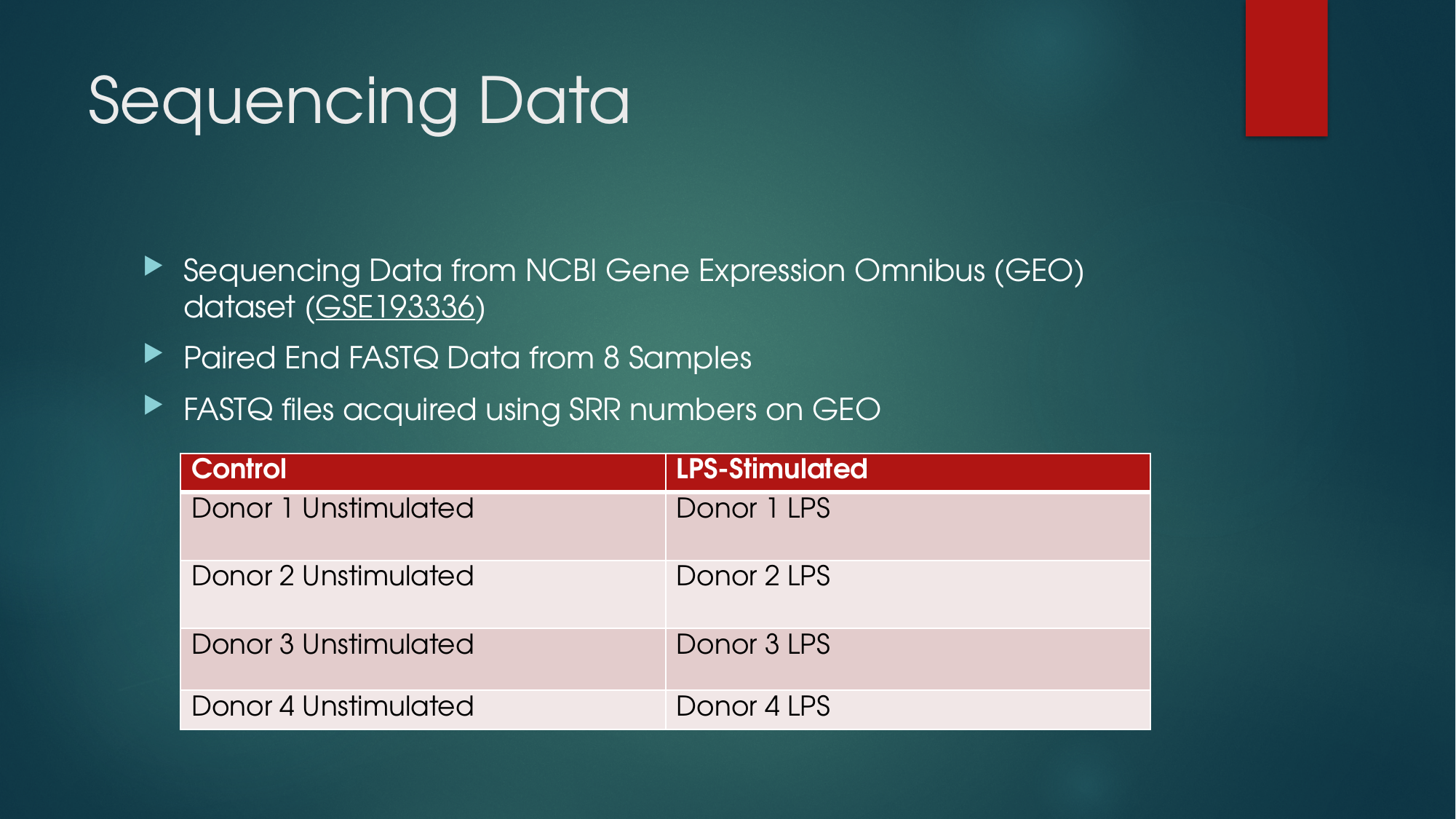

# Sequencing Data
Sequencing Data from NCBI Gene Expression Omnibus (GEO) dataset (GSE193336)
Paired End FASTQ Data from 8 Samples
FASTQ files acquired using SRR numbers on GEO

| Control | LPS-Stimulated |
| --- | --- |
| Donor 1 Unstimulated | Donor 1 LPS |
| Donor 2 Unstimulated | Donor 2 LPS |
| Donor 3 Unstimulated | Donor 3 LPS |
| Donor 4 Unstimulated | Donor 4 LPS |